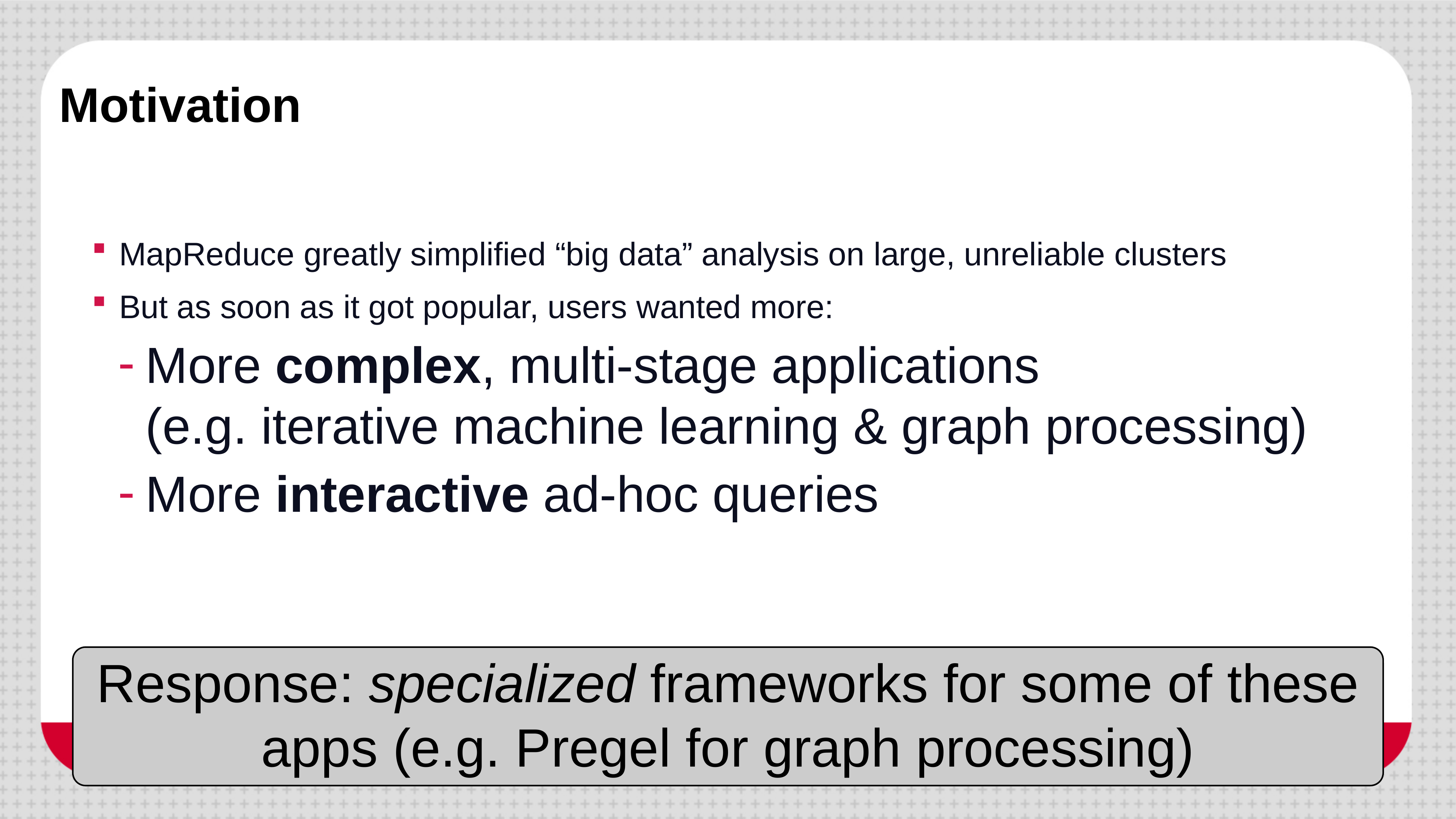

# Motivation
MapReduce greatly simplified “big data” analysis on large, unreliable clusters
But as soon as it got popular, users wanted more:
More complex, multi-stage applications
(e.g. iterative machine learning & graph processing)
More interactive ad-hoc queries
Response: specialized frameworks for some of these apps (e.g. Pregel for graph processing)